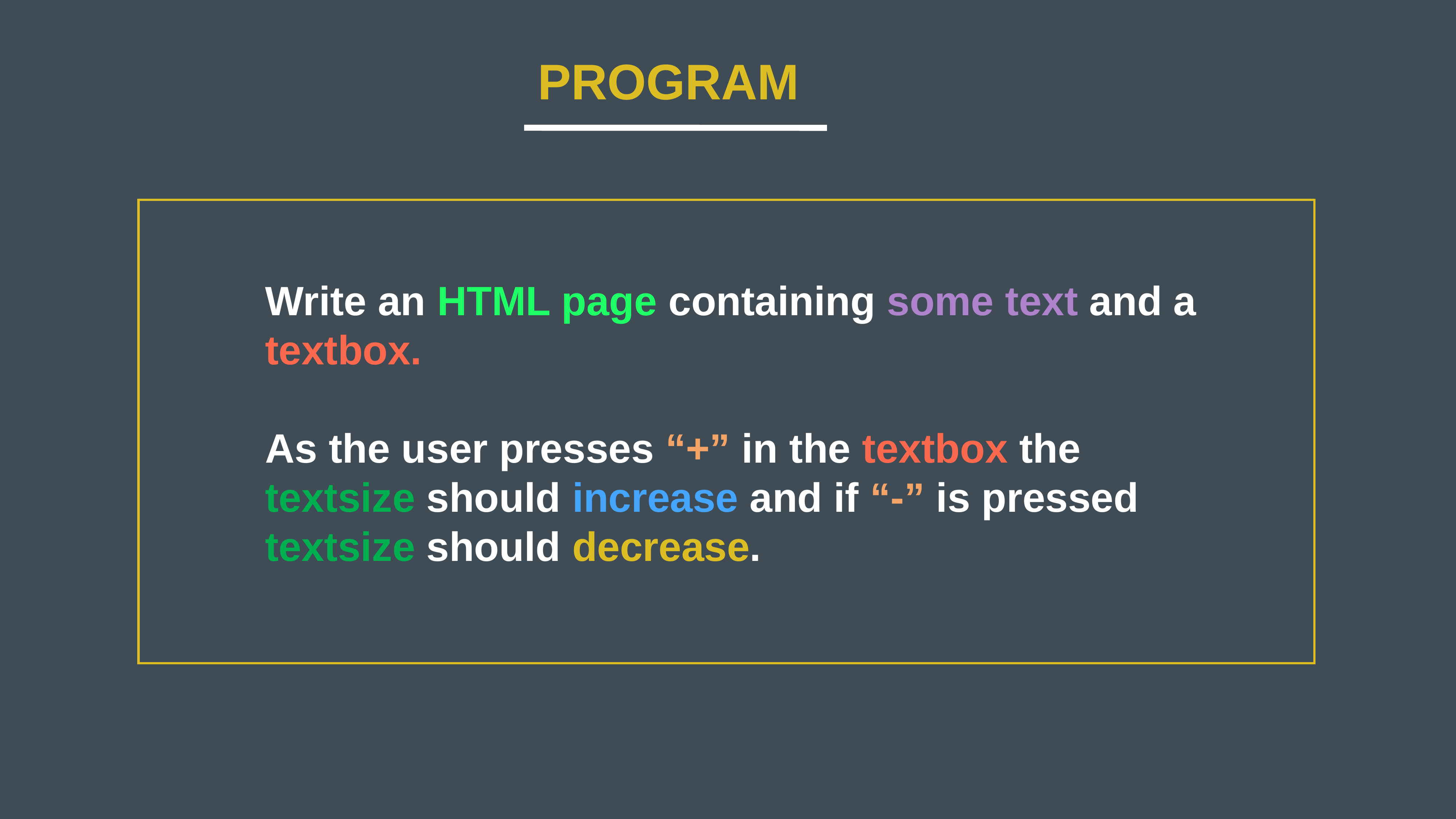

PROGRAM

Write an HTML page containing some text and a textbox.

As the user presses “+” in the textbox the textsize should increase and if “-” is pressed textsize should decrease.